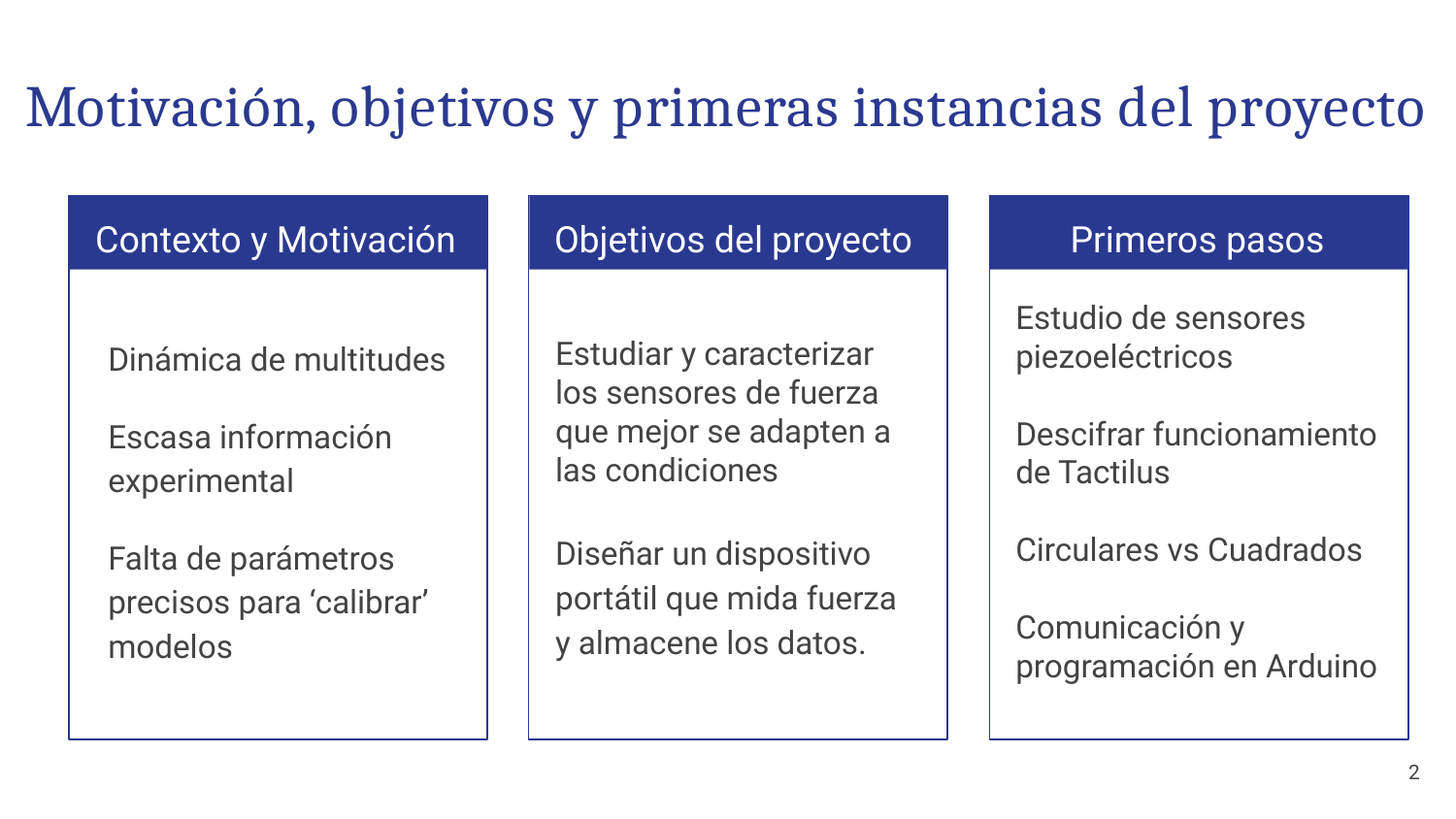

# Motivación, objetivos y primeras instancias del proyecto

Contexto y Motivación

Objetivos del proyecto

Primeros pasos
Estudio de sensores piezoeléctricos

Descifrar funcionamiento de Tactilus

Circulares vs Cuadrados

Comunicación y programación en Arduino
Dinámica de multitudes
Escasa información experimental
Falta de parámetros precisos para ‘calibrar’ modelos

Estudiar y caracterizar los sensores de fuerza que mejor se adapten a las condiciones
Diseñar un dispositivo portátil que mida fuerza y almacene los datos.

2